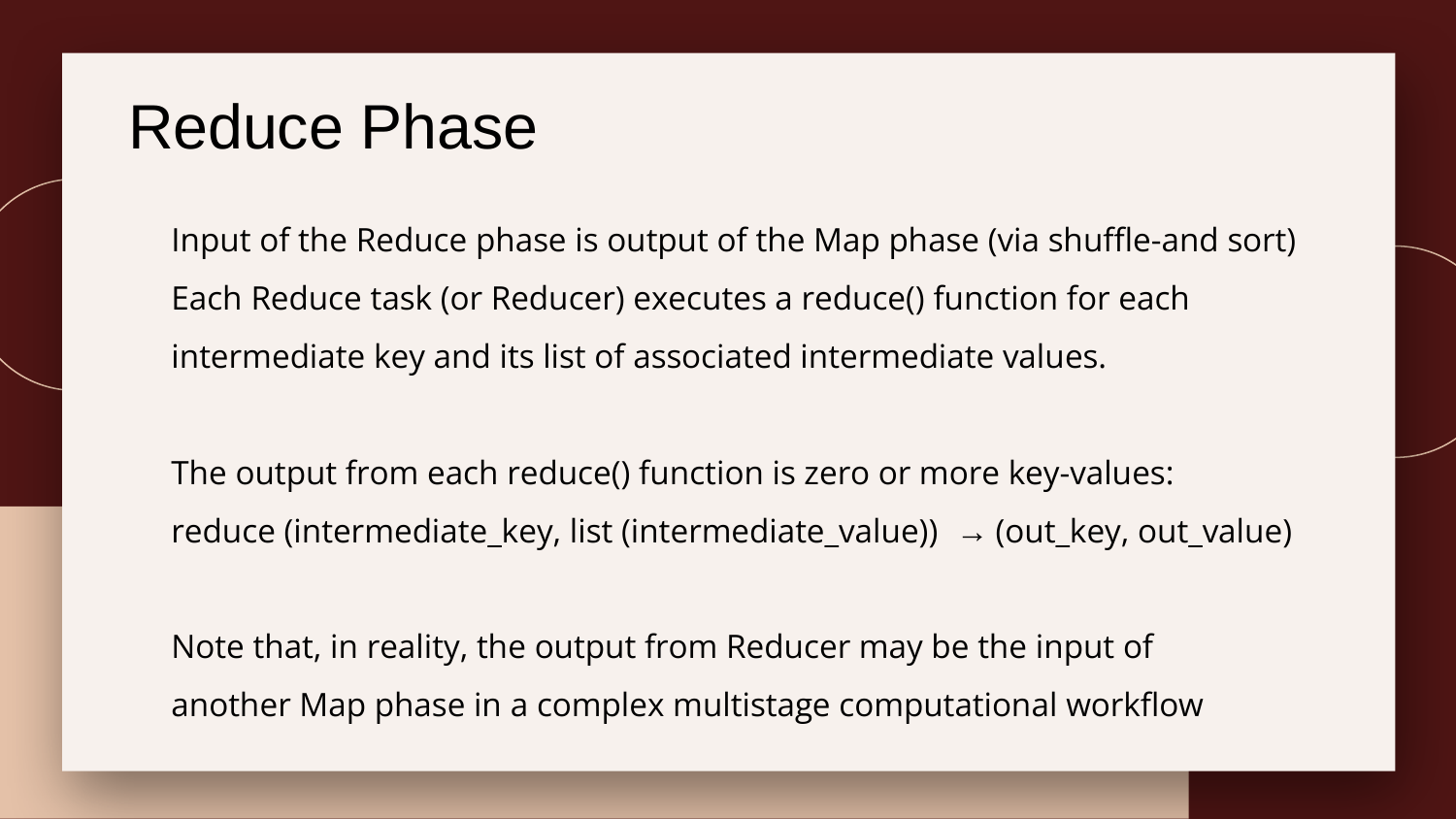

# Reduce Phase
Input of the Reduce phase is output of the Map phase (via shuffle-and sort) Each Reduce task (or Reducer) executes a reduce() function for each intermediate key and its list of associated intermediate values.

The output from each reduce() function is zero or more key-values:
reduce (intermediate_key, list (intermediate_value))  → (out_key, out_value)

Note that, in reality, the output from Reducer may be the input of
another Map phase in a complex multistage computational workflow